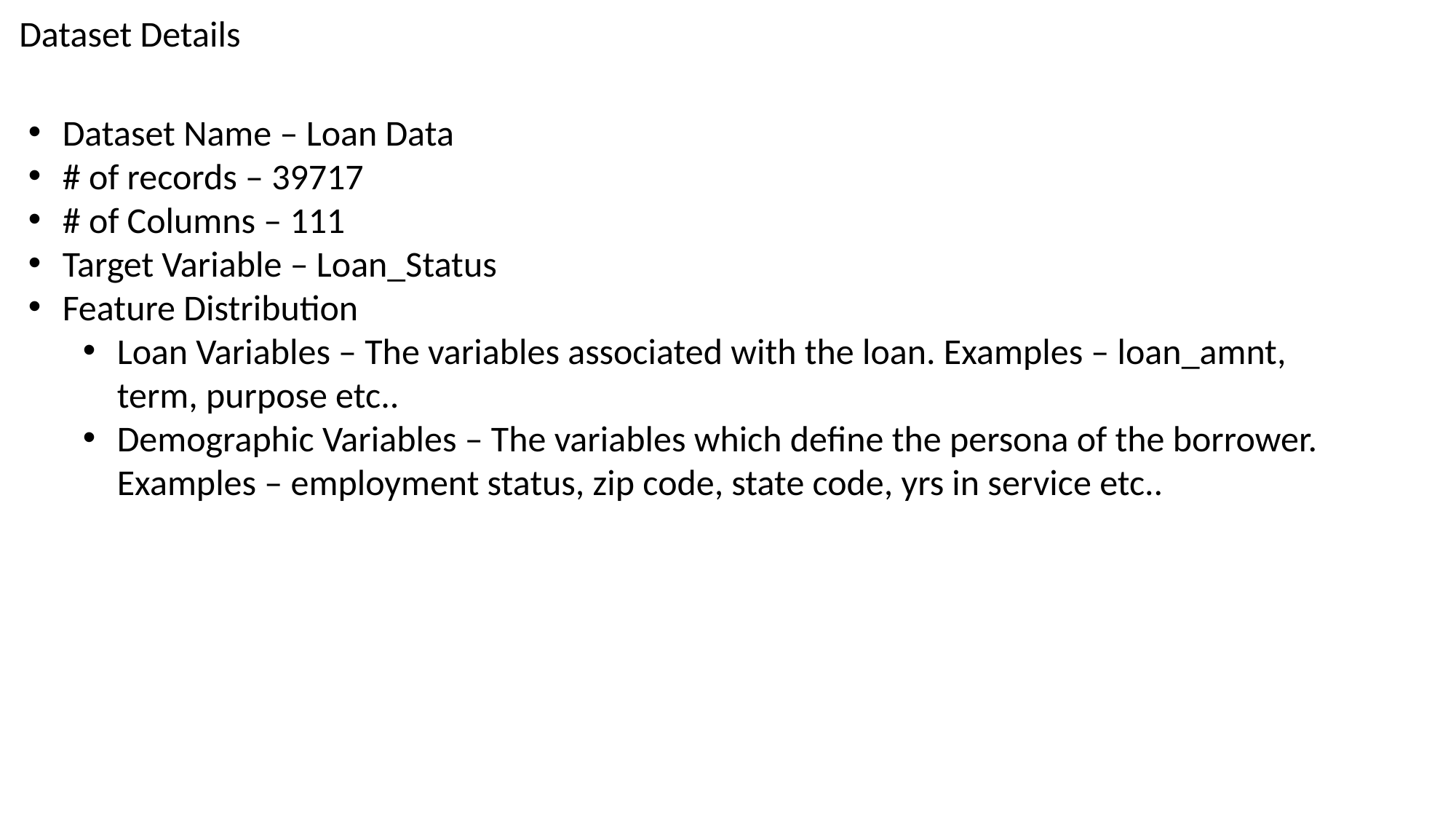

# Dataset Details
Dataset Name – Loan Data
# of records – 39717
# of Columns – 111
Target Variable – Loan_Status
Feature Distribution
Loan Variables – The variables associated with the loan. Examples – loan_amnt, term, purpose etc..
Demographic Variables – The variables which define the persona of the borrower. Examples – employment status, zip code, state code, yrs in service etc..